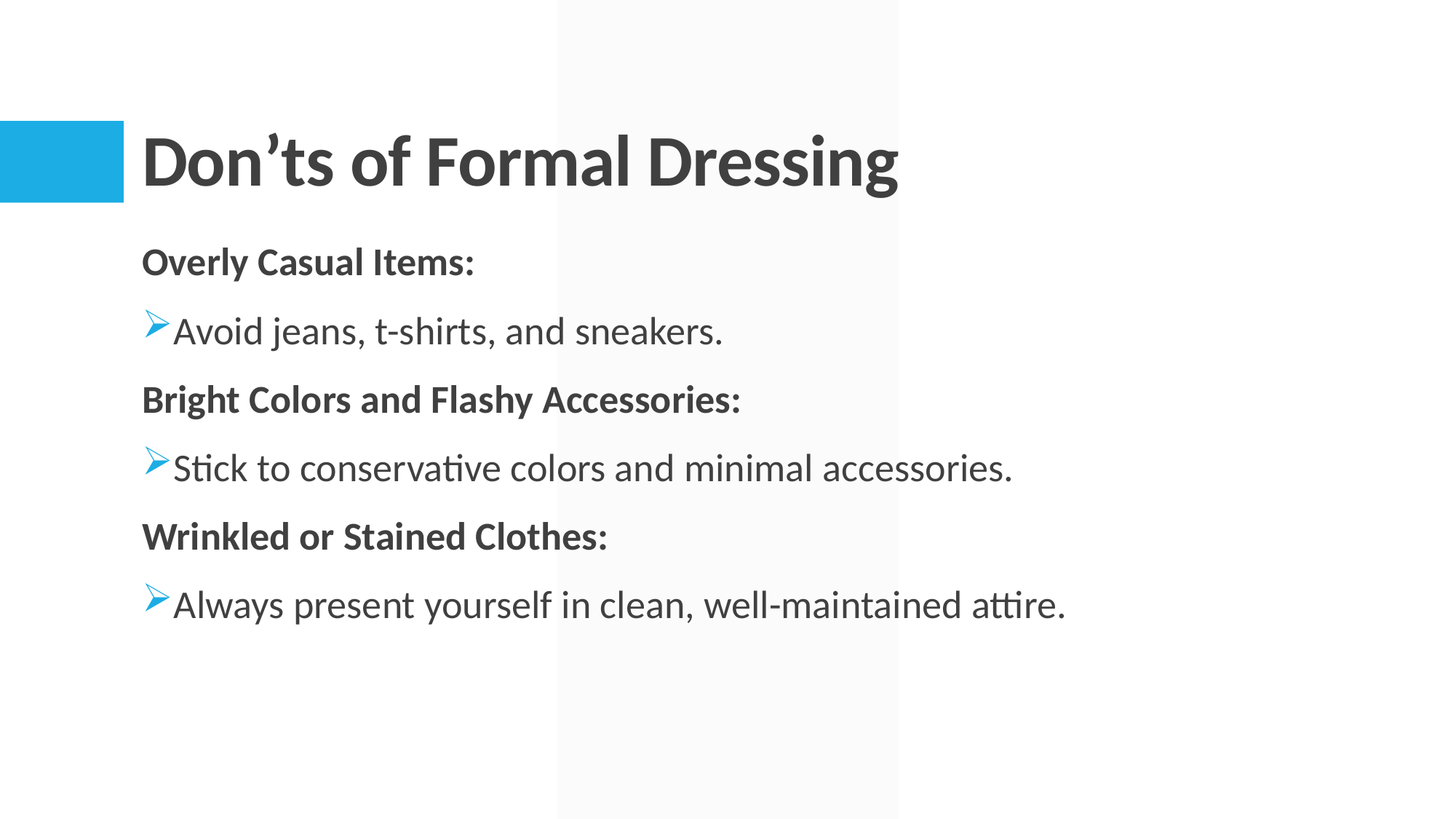

# Don’ts of Formal Dressing
Overly Casual Items:
Avoid jeans, t-shirts, and sneakers.
Bright Colors and Flashy Accessories:
Stick to conservative colors and minimal accessories.
Wrinkled or Stained Clothes:
Always present yourself in clean, well-maintained attire.